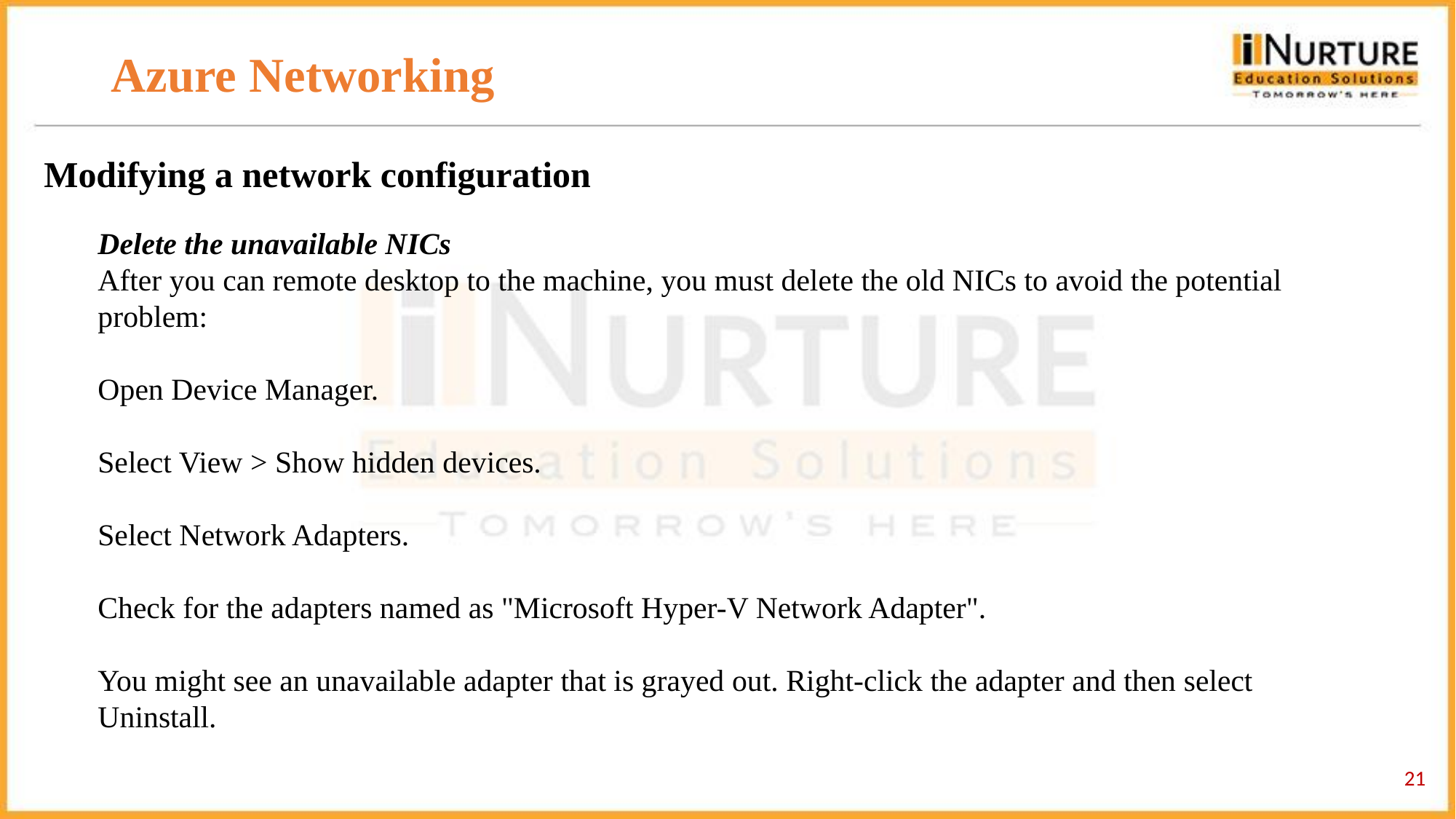

# Azure Networking
Modifying a network configuration

Delete the unavailable NICs
After you can remote desktop to the machine, you must delete the old NICs to avoid the potential problem:

Open Device Manager.

Select View > Show hidden devices.

Select Network Adapters.

Check for the adapters named as "Microsoft Hyper-V Network Adapter".

You might see an unavailable adapter that is grayed out. Right-click the adapter and then select Uninstall.
21